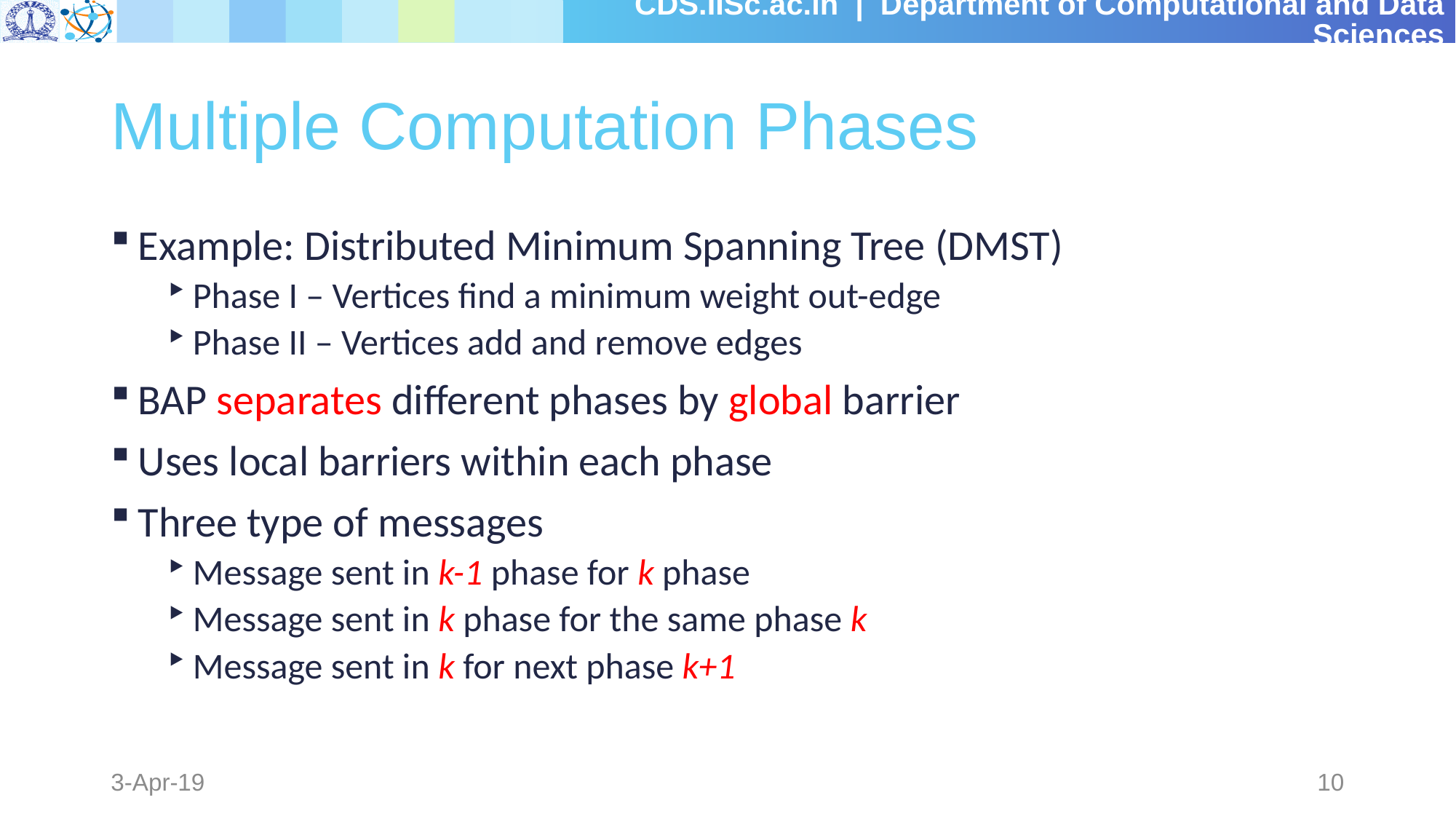

# Multiple Computation Phases
Example: Distributed Minimum Spanning Tree (DMST)
Phase I – Vertices find a minimum weight out-edge
Phase II – Vertices add and remove edges
BAP separates different phases by global barrier
Uses local barriers within each phase
Three type of messages
Message sent in k-1 phase for k phase
Message sent in k phase for the same phase k
Message sent in k for next phase k+1
3-Apr-19

10